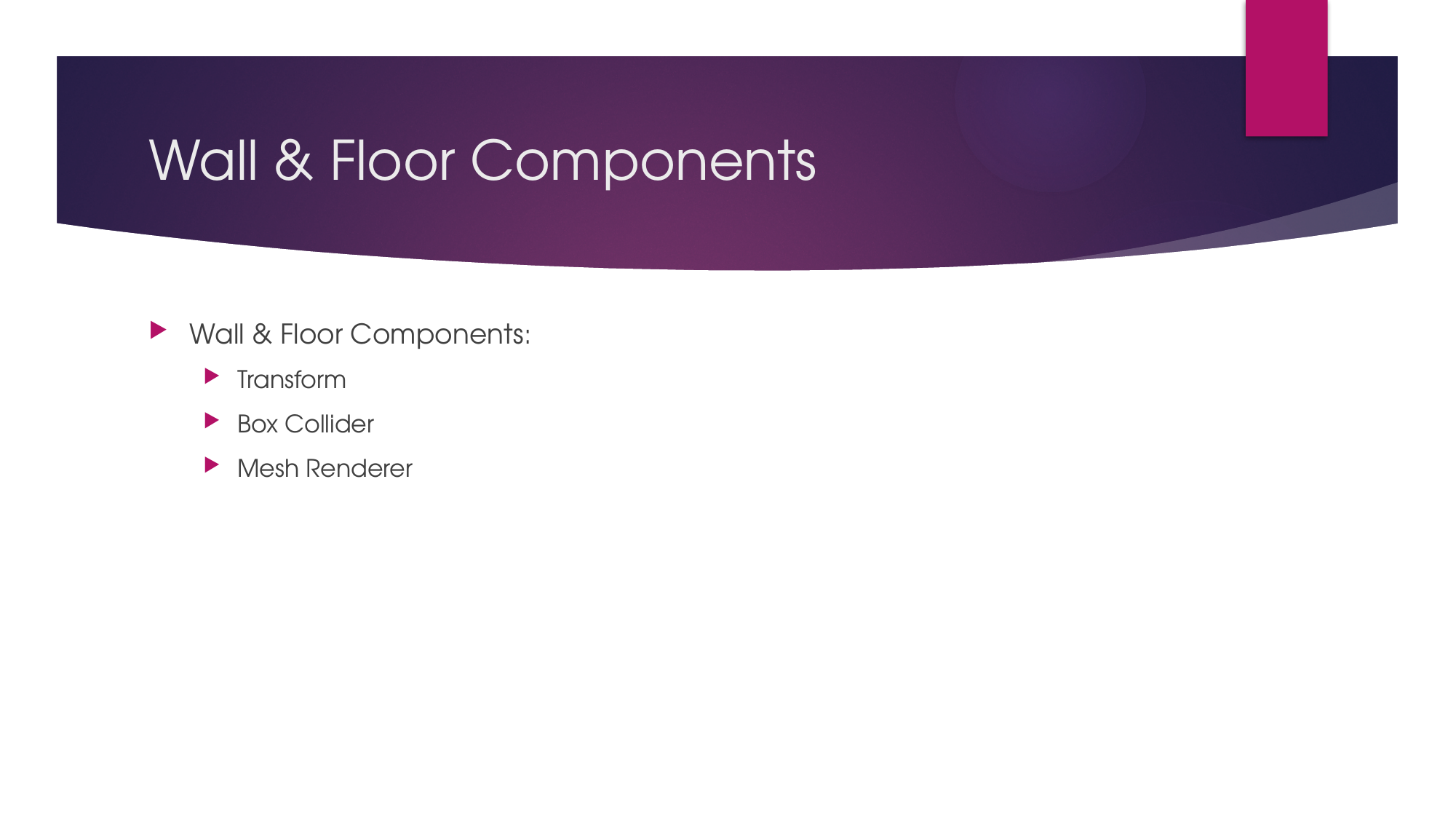

# Wall & Floor Components
Wall & Floor Components:
Transform
Box Collider
Mesh Renderer